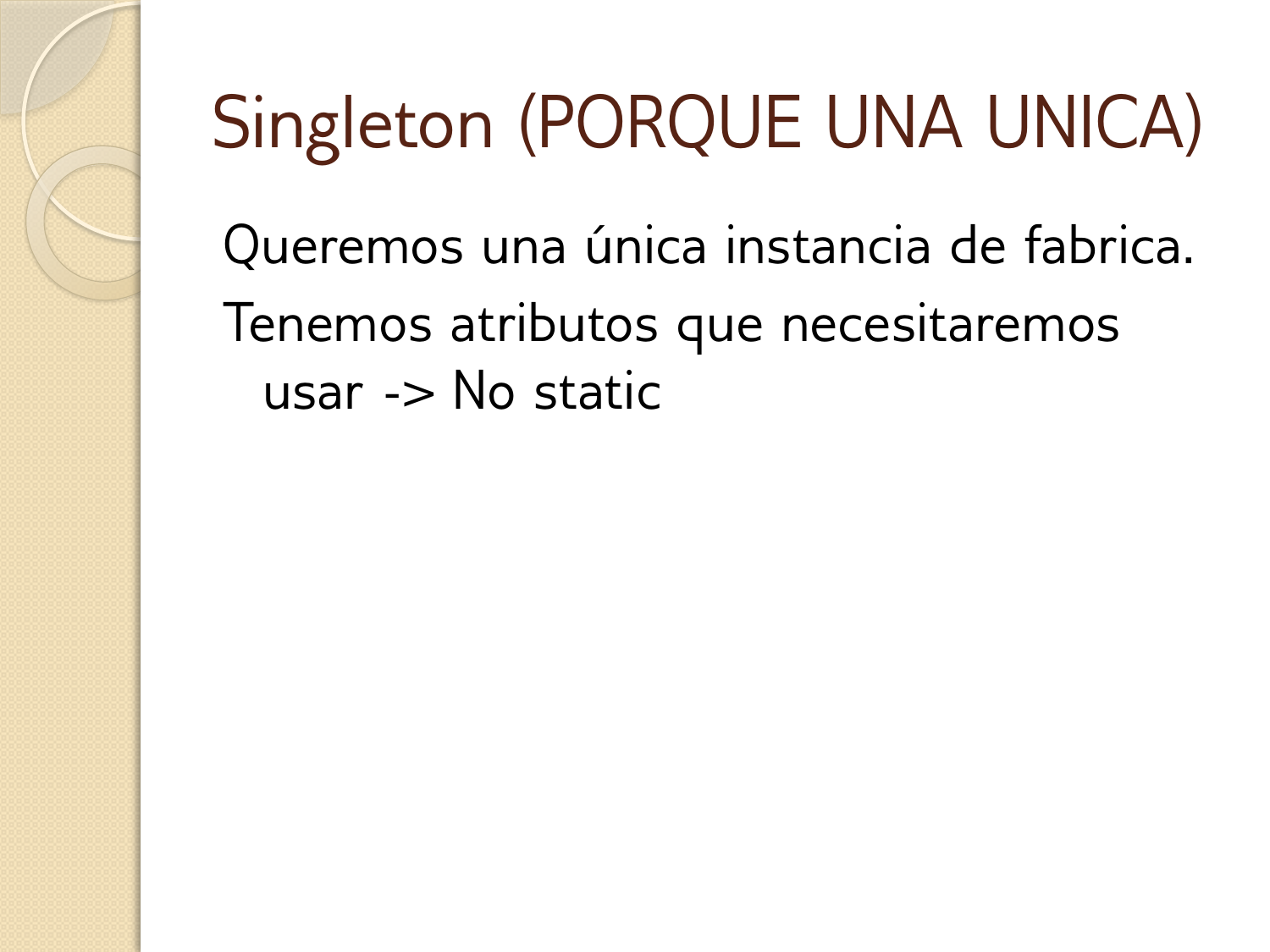

# Singleton (PORQUE UNA UNICA)
Queremos una única instancia de fabrica.
Tenemos atributos que necesitaremos usar -> No static